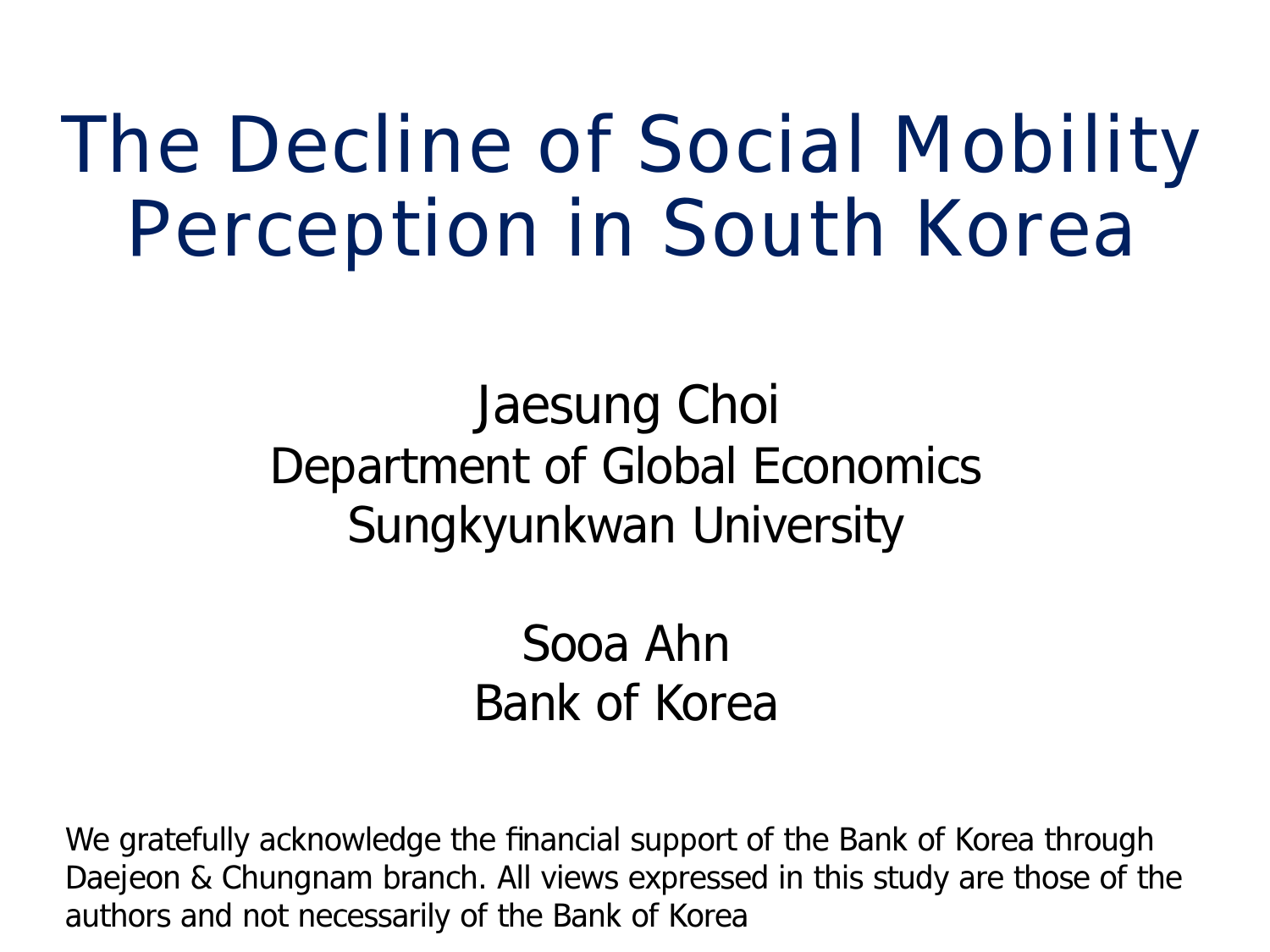

# The Decline of Social Mobility Perception in South Korea
Jaesung Choi
Department of Global Economics
Sungkyunkwan University

Sooa Ahn
Bank of Korea
We gratefully acknowledge the financial support of the Bank of Korea through Daejeon & Chungnam branch. All views expressed in this study are those of the authors and not necessarily of the Bank of Korea